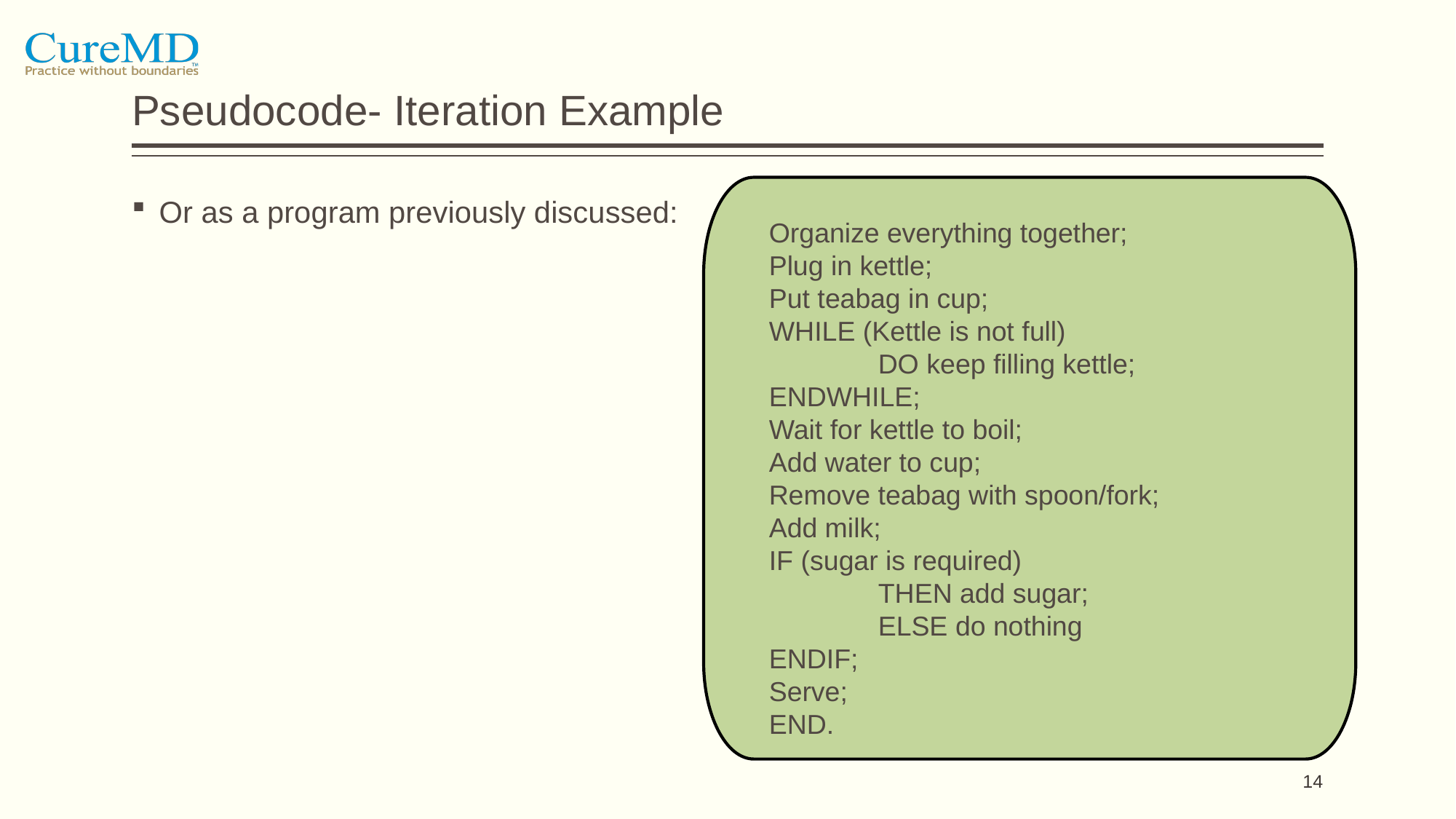

# Pseudocode- Iteration Example

Organize everything together;
Plug in kettle;
Put teabag in cup;
WHILE (Kettle is not full)
	DO keep filling kettle;
ENDWHILE;
Wait for kettle to boil;
Add water to cup;
Remove teabag with spoon/fork;
Add milk;
IF (sugar is required)
	THEN add sugar;
	ELSE do nothing
ENDIF;
Serve;
END.

Or as a program previously discussed:

14